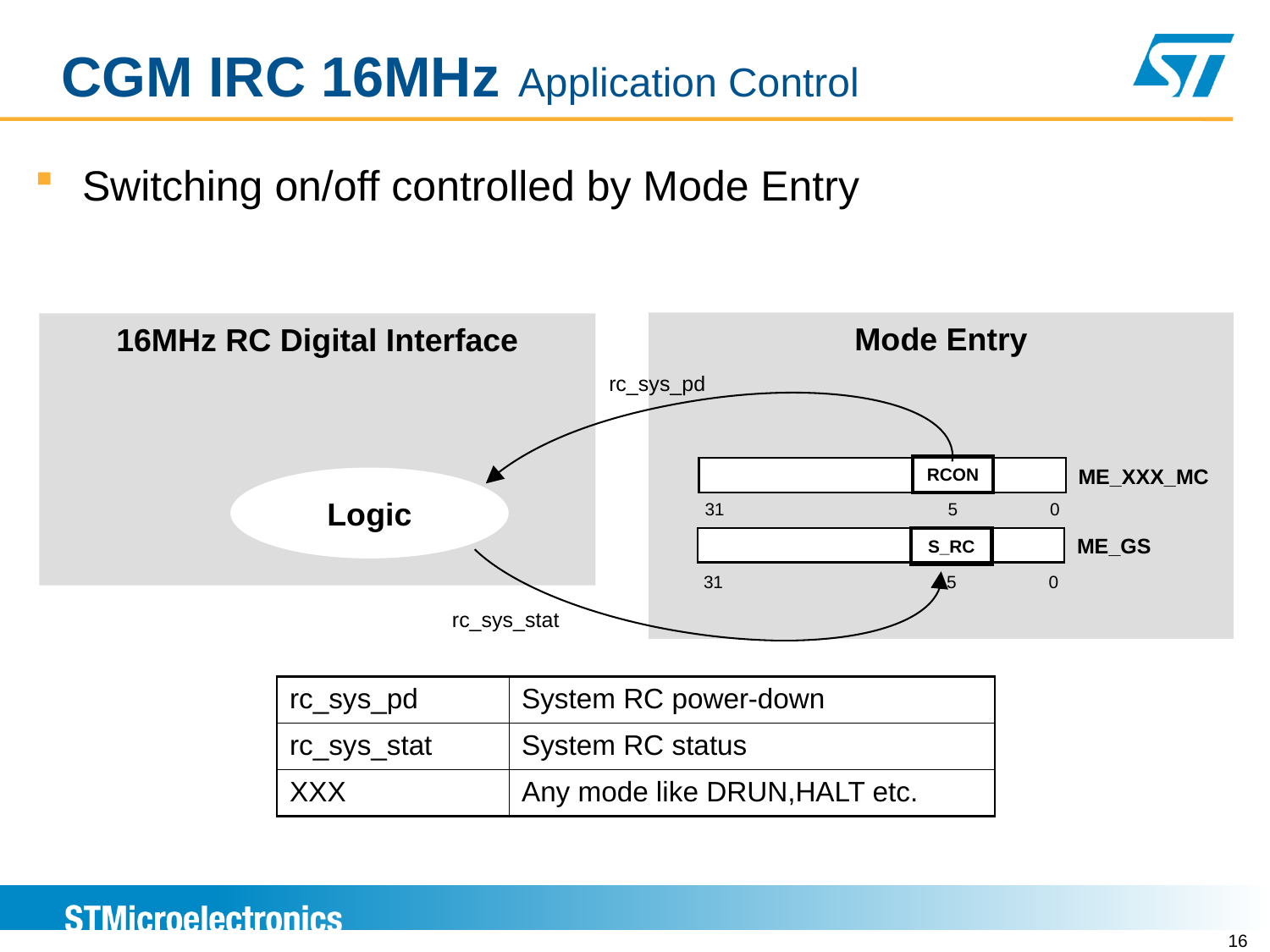

# CGM IRC 16MHz Application Control
Switching on/off controlled by Mode Entry

Mode Entry
16MHz RC Digital Interface

rc_sys_pd
RCON
ME_XXX_MC

31                                              5                   0
Logic
ME_GS

S_RC
31                                              5                   0
rc_sys_stat
| rc\_sys\_pd | System RC power-down |
| --- | --- |
| rc\_sys\_stat | System RC status |
| XXX | Any mode like DRUN,HALT etc. |
16